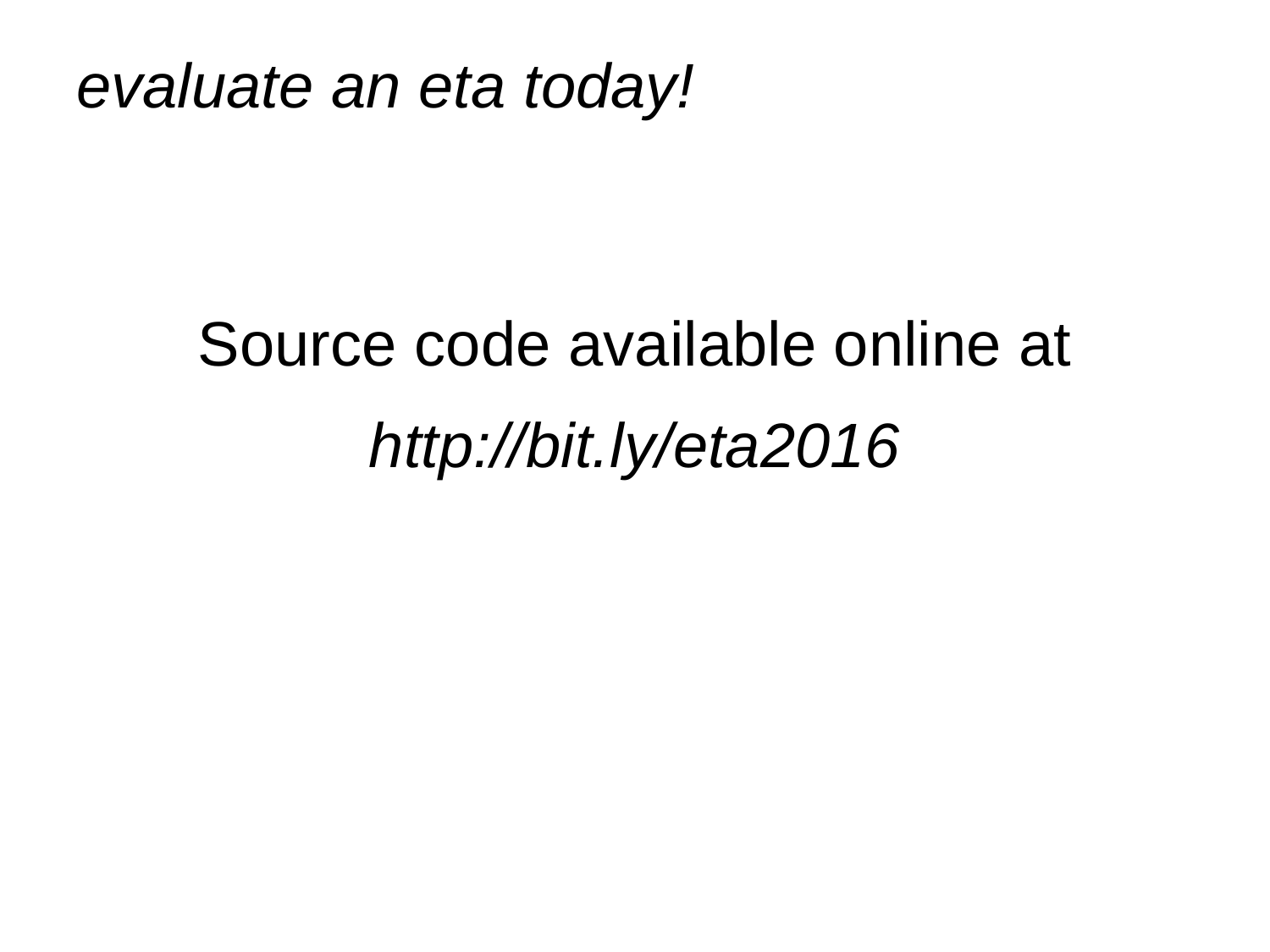

evaluate an eta today!
# Source code available online at
http://bit.ly/eta2016